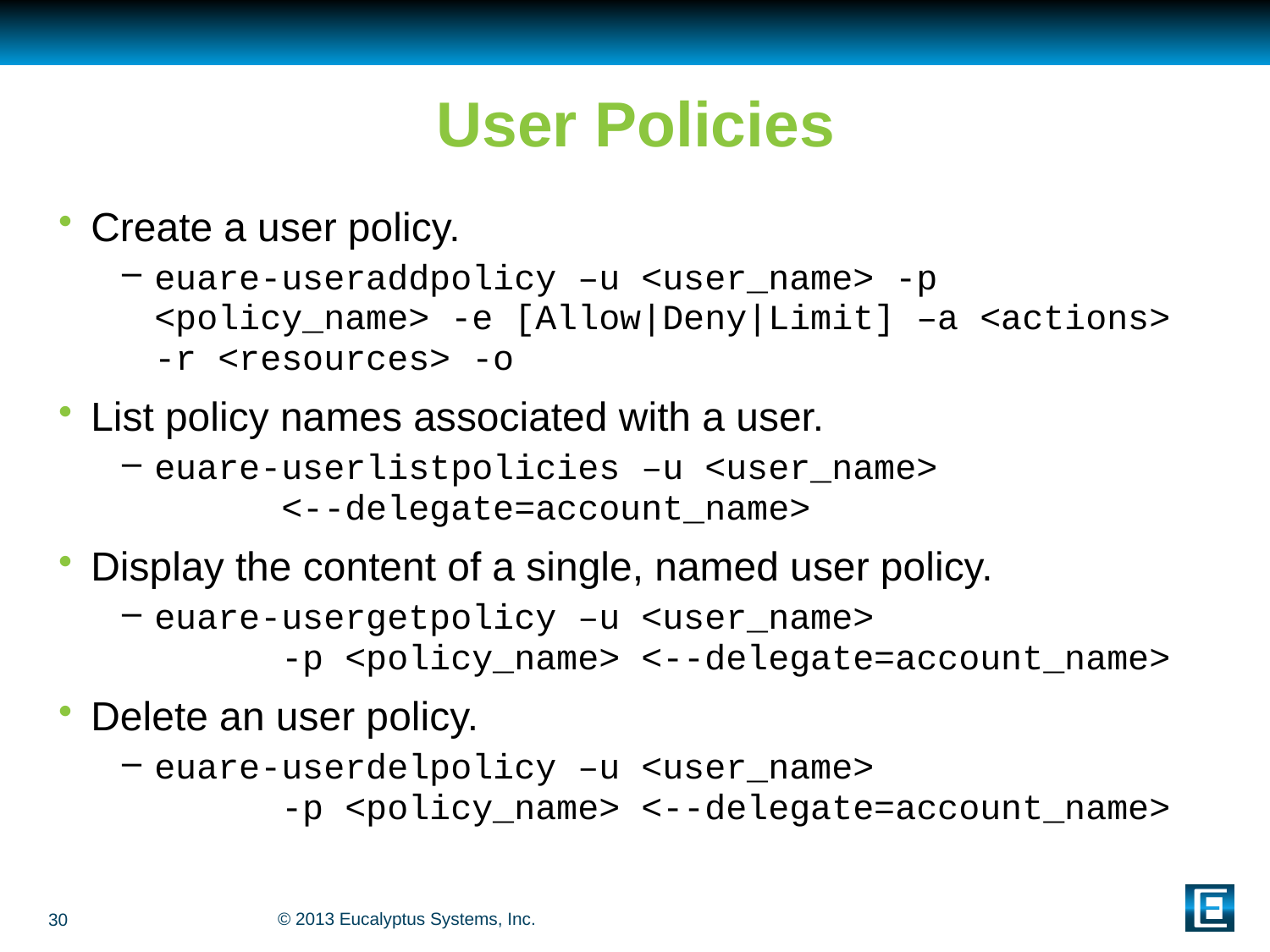

# User Policies
Create a user policy.
euare-useraddpolicy –u <user_name> -p <policy_name> -e [Allow|Deny|Limit] –a <actions>  -r <resources> -o
List policy names associated with a user.
euare-userlistpolicies –u <user_name>            	<--delegate=account_name>
Display the content of a single, named user policy.
euare-usergetpolicy –u <user_name>                	-p <policy_name> <--delegate=account_name>
Delete an user policy.
euare-userdelpolicy –u <user_name>                	-p <policy_name> <--delegate=account_name>

30